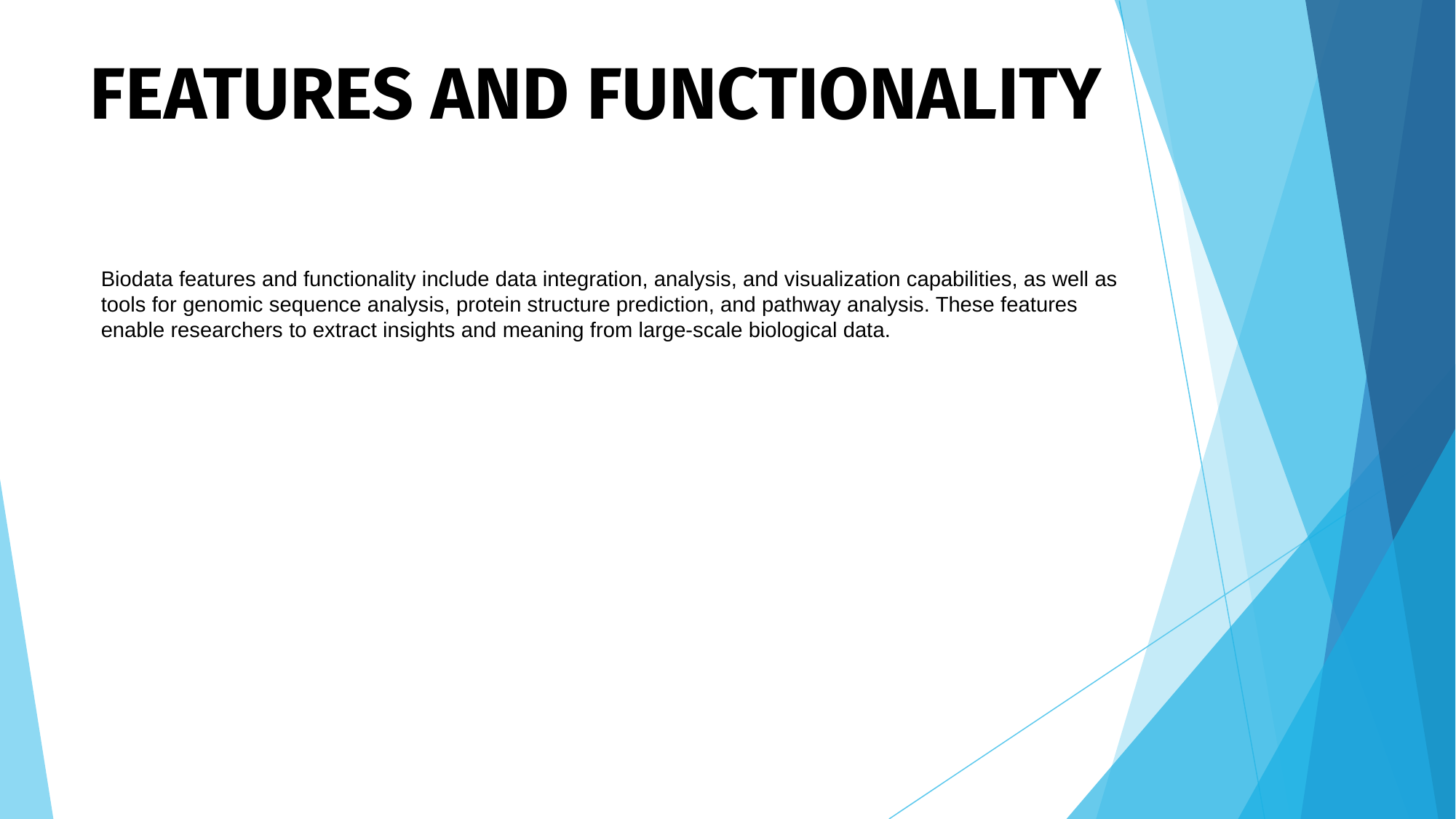

# FEATURES AND FUNCTIONALITY
Biodata features and functionality include data integration, analysis, and visualization capabilities, as well as tools for genomic sequence analysis, protein structure prediction, and pathway analysis. These features enable researchers to extract insights and meaning from large-scale biological data.